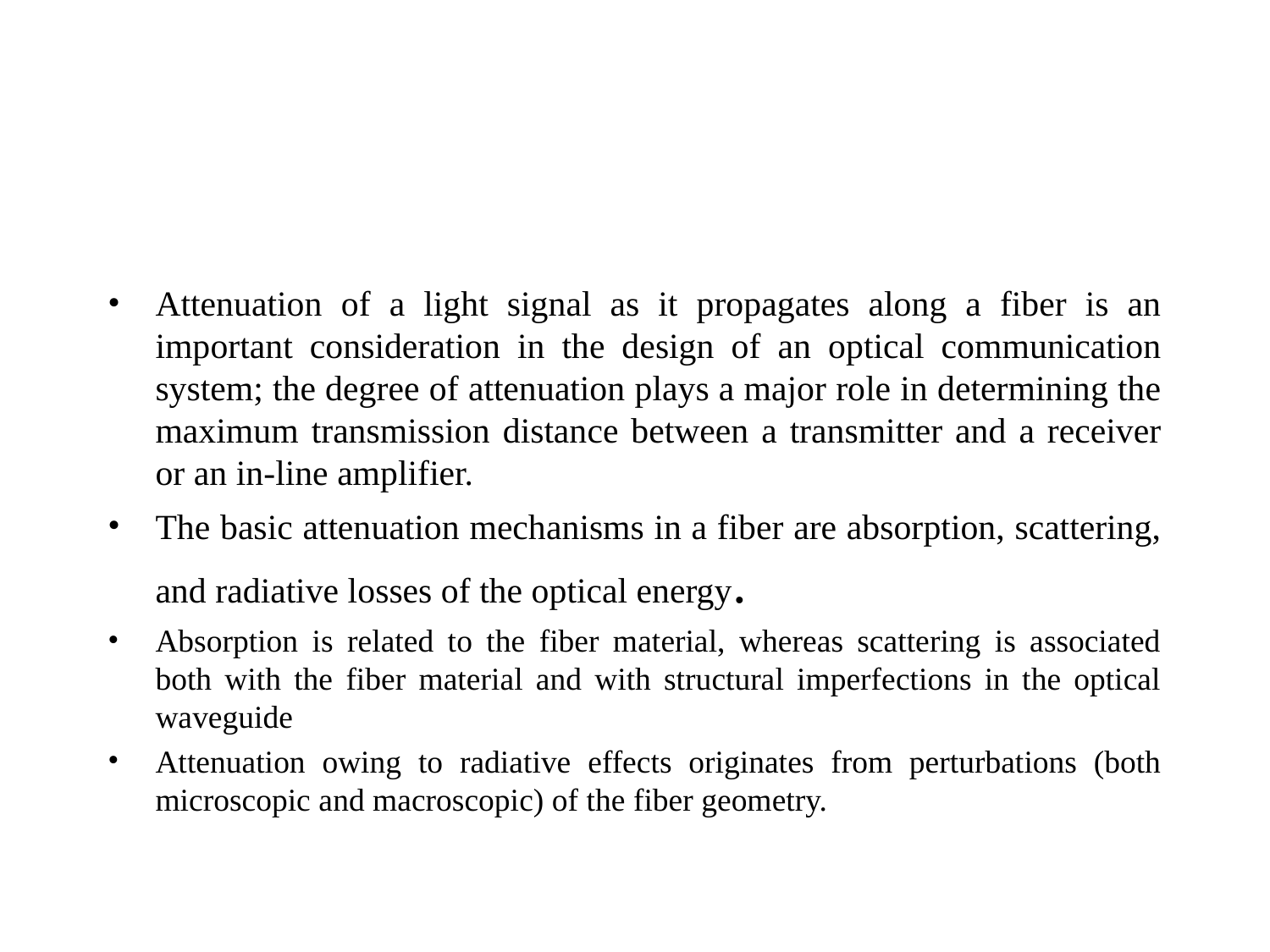

#
Attenuation of a light signal as it propagates along a fiber is an important consideration in the design of an optical communication system; the degree of attenuation plays a major role in determining the maximum transmission distance between a transmitter and a receiver or an in-line amplifier.
The basic attenuation mechanisms in a fiber are absorption, scattering, and radiative losses of the optical energy.
Absorption is related to the fiber material, whereas scattering is associated both with the fiber material and with structural imperfections in the optical waveguide
Attenuation owing to radiative effects originates from perturbations (both microscopic and macroscopic) of the fiber geometry.